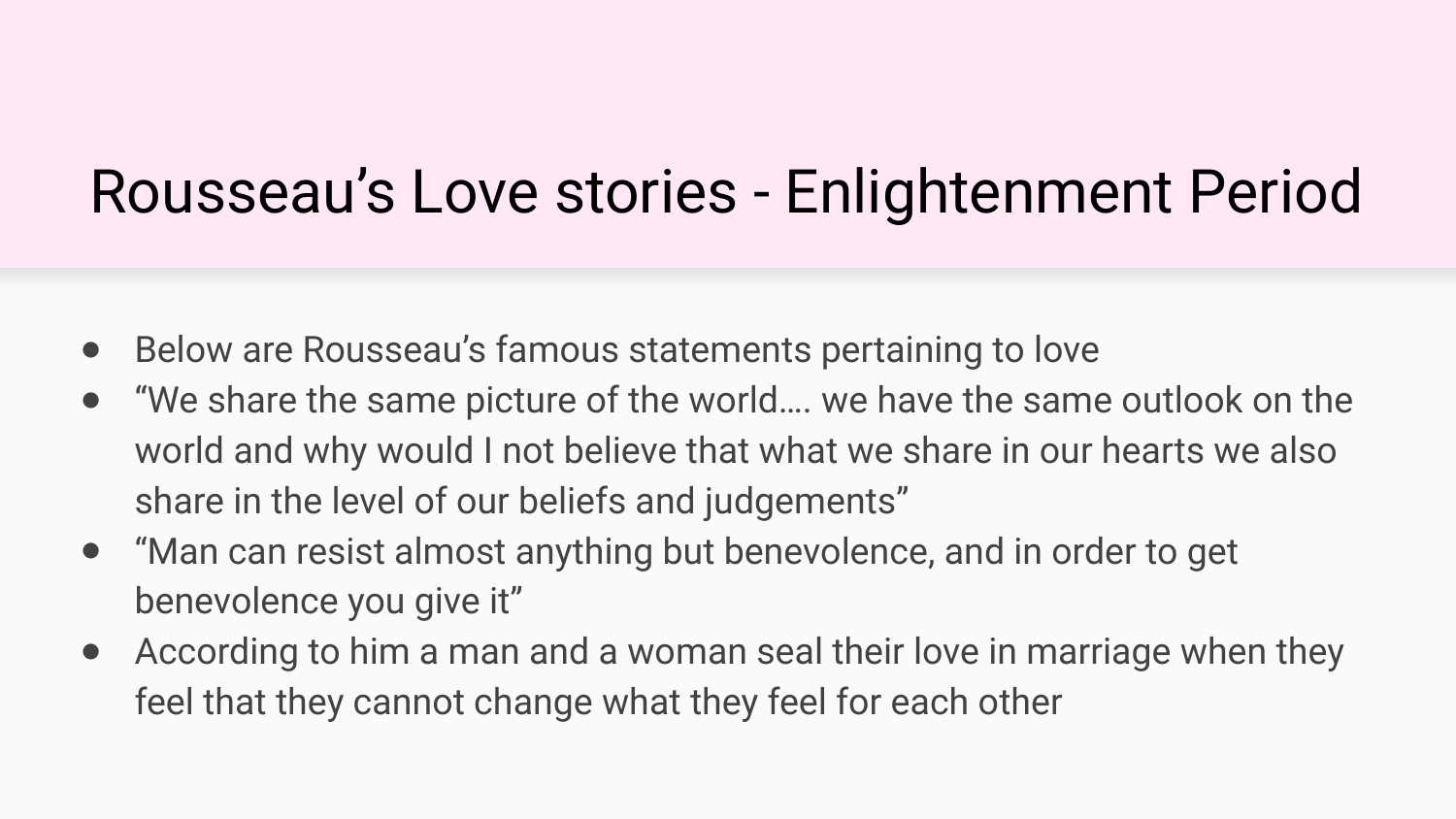

# Rousseau’s Love stories - Enlightenment Period
Below are Rousseau’s famous statements pertaining to love
“We share the same picture of the world…. we have the same outlook on the world and why would I not believe that what we share in our hearts we also share in the level of our beliefs and judgements”
“Man can resist almost anything but benevolence, and in order to get benevolence you give it”
According to him a man and a woman seal their love in marriage when they feel that they cannot change what they feel for each other